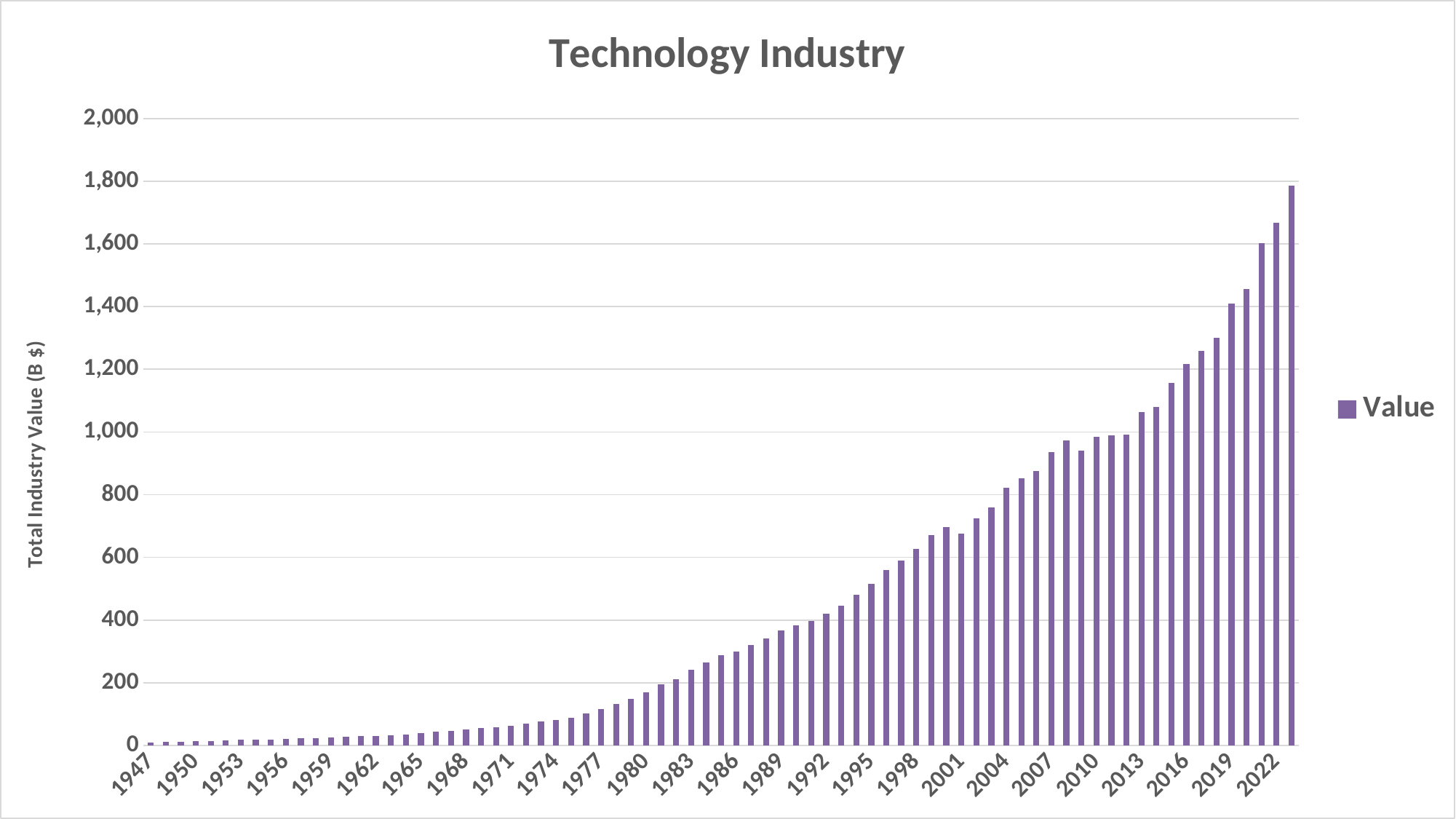

### Chart: Technology Industry

| Category |  |
|---|---|
| 1947 | 10.4 |
| 1948 | 11.4 |
| 1949 | 11.899999999999999 |
| 1950 | 13.2 |
| 1951 | 14.9 |
| 1952 | 16.4 |
| 1953 | 18.0 |
| 1954 | 17.8 |
| 1955 | 19.3 |
| 1956 | 20.8 |
| 1957 | 22.6 |
| 1958 | 23.200000000000003 |
| 1959 | 26.200000000000003 |
| 1960 | 27.3 |
| 1961 | 29.0 |
| 1962 | 31.2 |
| 1963 | 33.2 |
| 1964 | 35.6 |
| 1965 | 39.3 |
| 1966 | 44.1 |
| 1967 | 47.099999999999994 |
| 1968 | 51.1 |
| 1969 | 55.4 |
| 1970 | 58.1 |
| 1971 | 61.9 |
| 1972 | 69.19999999999999 |
| 1973 | 76.4 |
| 1974 | 81.19999999999999 |
| 1975 | 88.9 |
| 1976 | 101.5 |
| 1977 | 115.5 |
| 1978 | 132.6 |
| 1979 | 149.3 |
| 1980 | 169.0 |
| 1981 | 195.2 |
| 1982 | 211.60000000000002 |
| 1983 | 240.5 |
| 1984 | 265.4 |
| 1985 | 288.6 |
| 1986 | 299.8 |
| 1987 | 321.0 |
| 1988 | 341.0 |
| 1989 | 365.8 |
| 1990 | 384.1 |
| 1991 | 397.8 |
| 1992 | 420.6 |
| 1993 | 446.29999999999995 |
| 1994 | 481.59999999999997 |
| 1995 | 516.0 |
| 1996 | 558.7 |
| 1997 | 589.4000000000001 |
| 1998 | 626.3 |
| 1999 | 672.0 |
| 2000 | 696.5 |
| 2001 | 675.8 |
| 2002 | 723.4 |
| 2003 | 758.3 |
| 2004 | 821.8 |
| 2005 | 853.1 |
| 2006 | 875.9 |
| 2007 | 935.9 |
| 2008 | 973.5 |
| 2009 | 939.9 |
| 2010 | 983.5999999999999 |
| 2011 | 990.3 |
| 2012 | 990.6 |
| 2013 | 1063.5 |
| 2014 | 1080.3 |
| 2015 | 1155.5 |
| 2016 | 1215.6 |
| 2017 | 1258.7 |
| 2018 | 1301.4 |
| 2019 | 1408.8999999999999 |
| 2020 | 1454.9 |
| 2021 | 1602.9 |
| 2022 | 1666.4 |
| 2023 | 1786.0 |
#